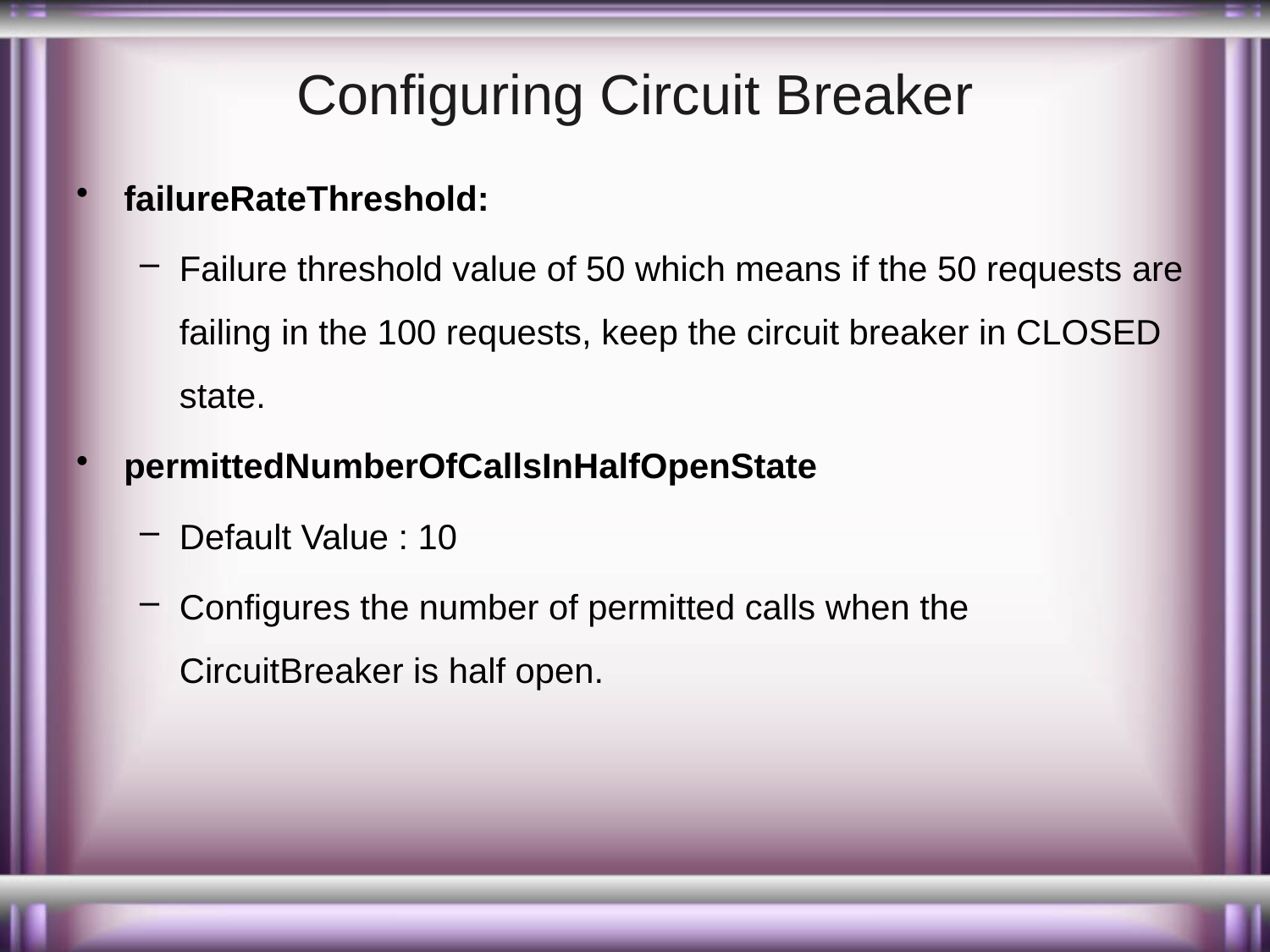

# Configuring Circuit Breaker
failureRateThreshold:
Failure threshold value of 50 which means if the 50 requests are failing in the 100 requests, keep the circuit breaker in CLOSED state.
permittedNumberOfCallsInHalfOpenState
Default Value : 10
Configures the number of permitted calls when the CircuitBreaker is half open.